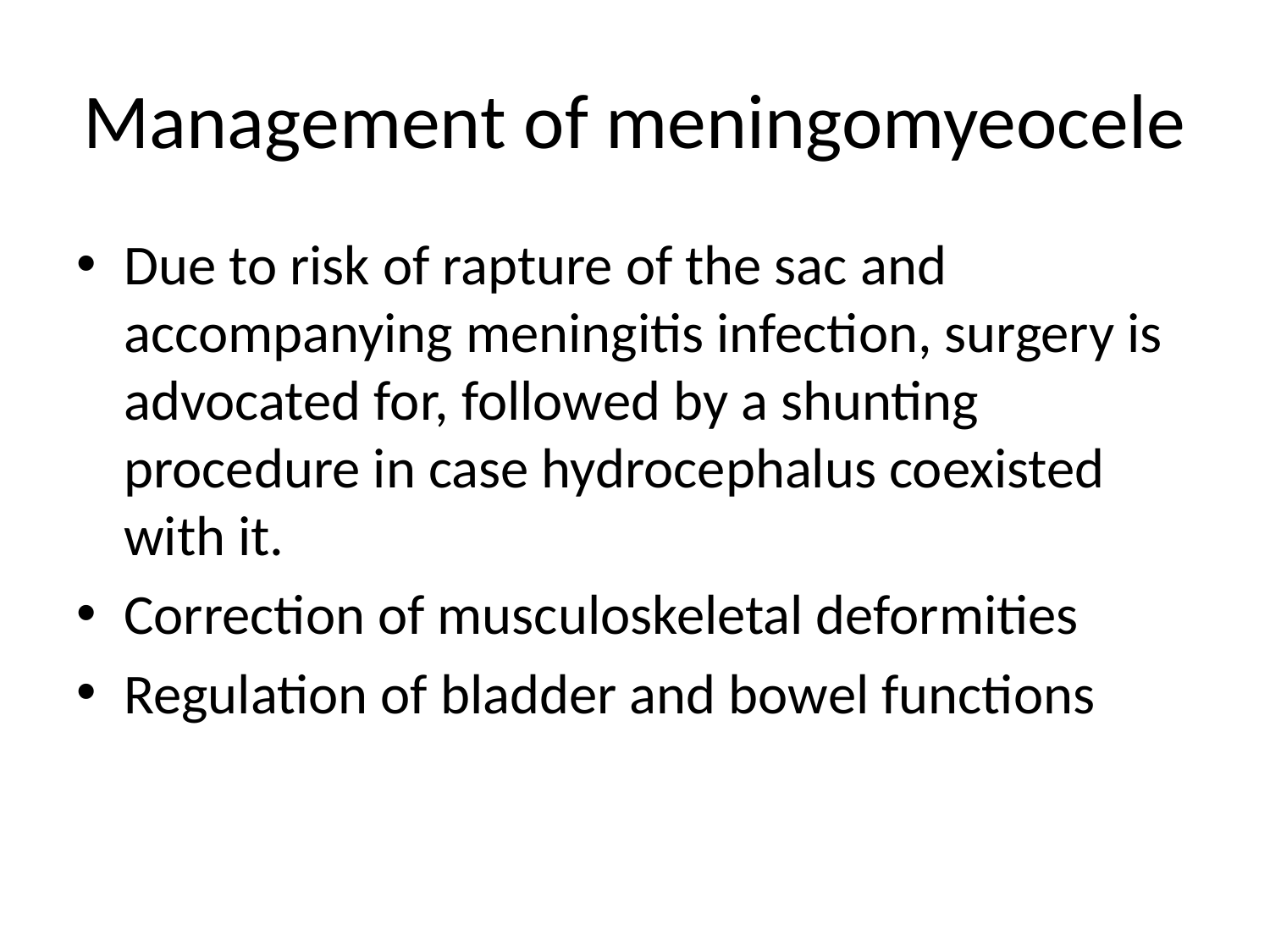

# Management of meningomyeocele
Due to risk of rapture of the sac and accompanying meningitis infection, surgery is advocated for, followed by a shunting procedure in case hydrocephalus coexisted with it.
Correction of musculoskeletal deformities
Regulation of bladder and bowel functions